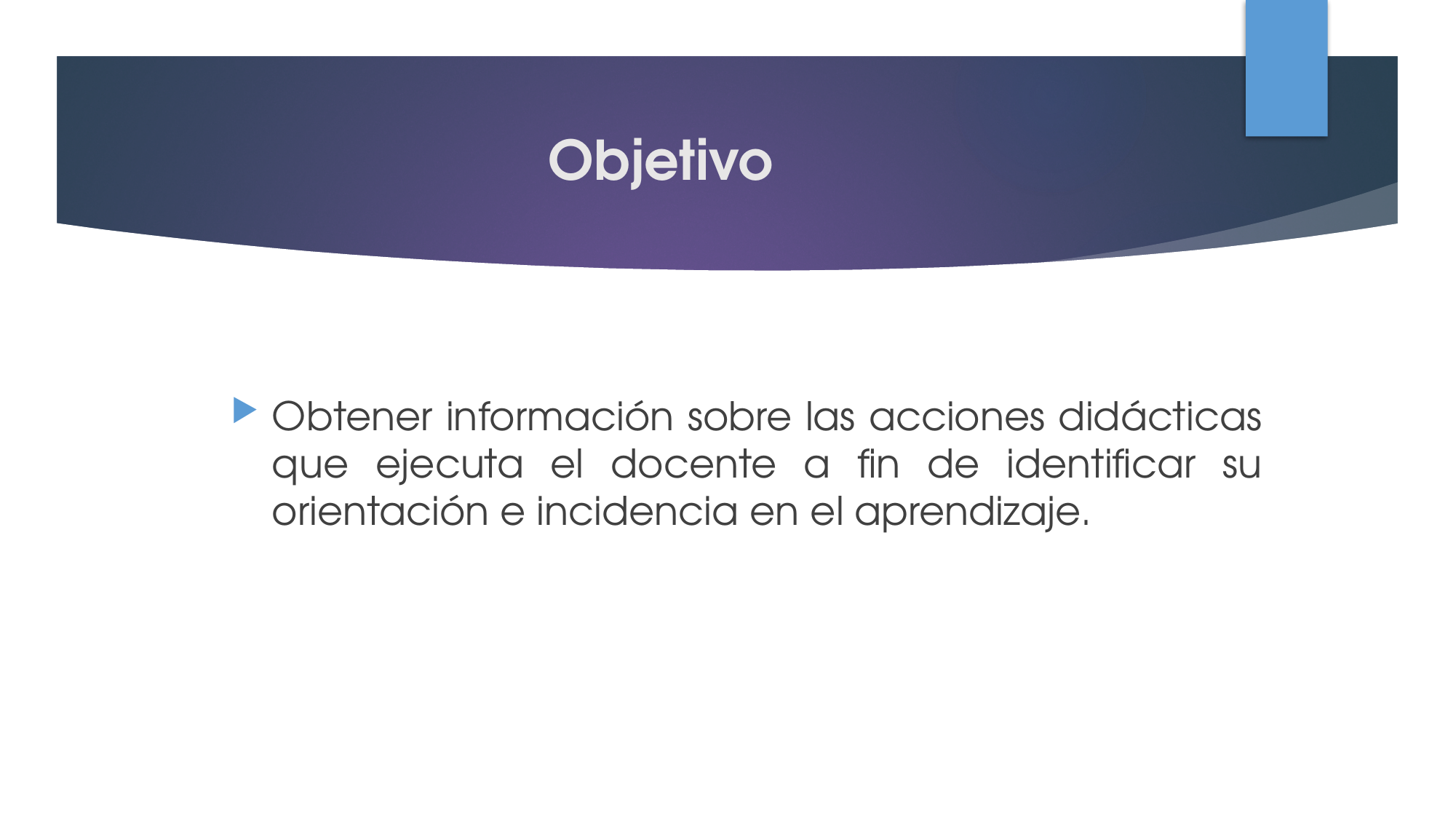

# Objetivo
Obtener información sobre las acciones didácticas que ejecuta el docente a fin de identificar su orientación e incidencia en el aprendizaje.